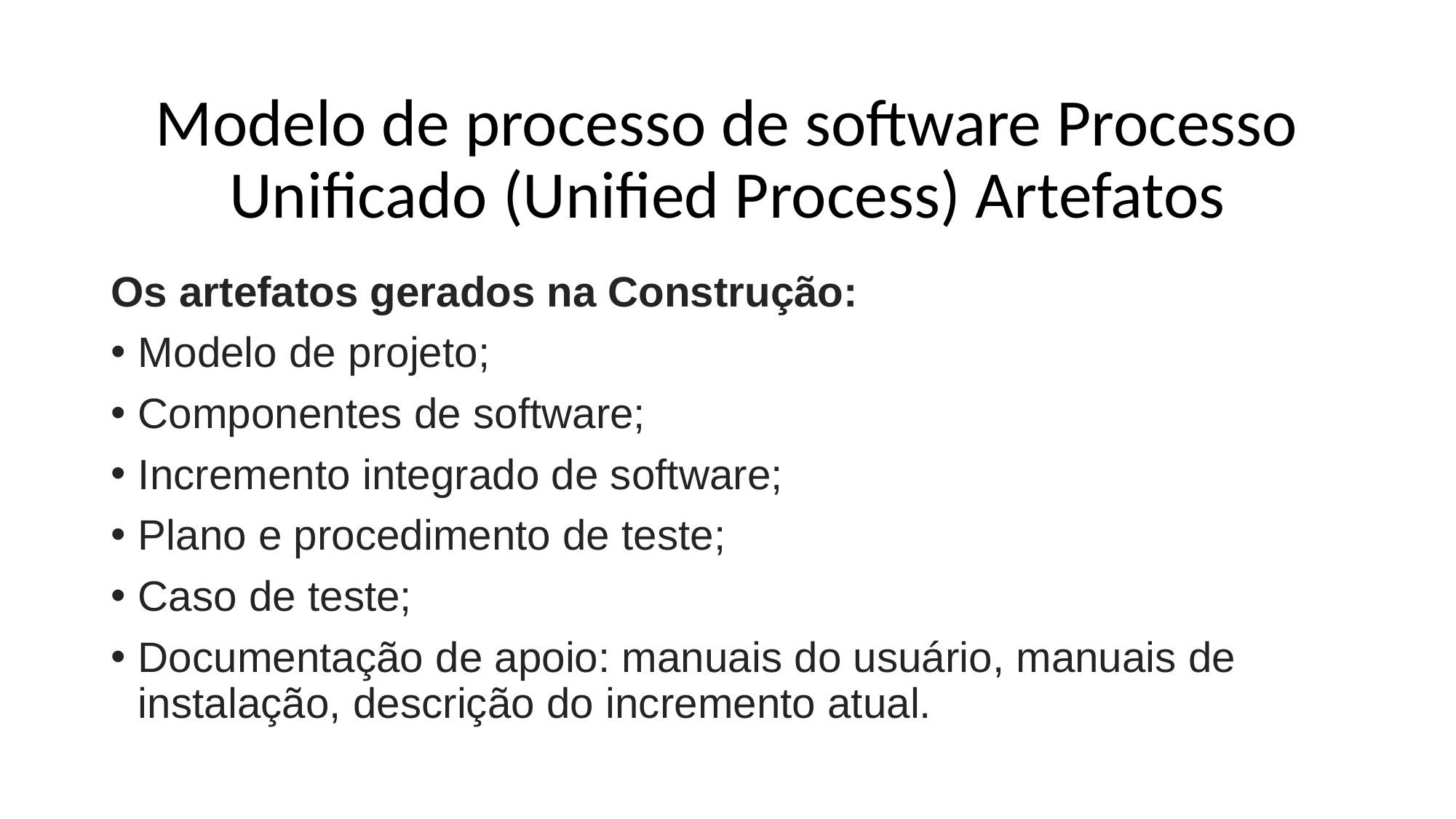

# Modelo de processo de software Processo Unificado (Unified Process) Artefatos
Os artefatos gerados na Construção:
Modelo de projeto;
Componentes de software;
Incremento integrado de software;
Plano e procedimento de teste;
Caso de teste;
Documentação de apoio: manuais do usuário, manuais de instalação, descrição do incremento atual.